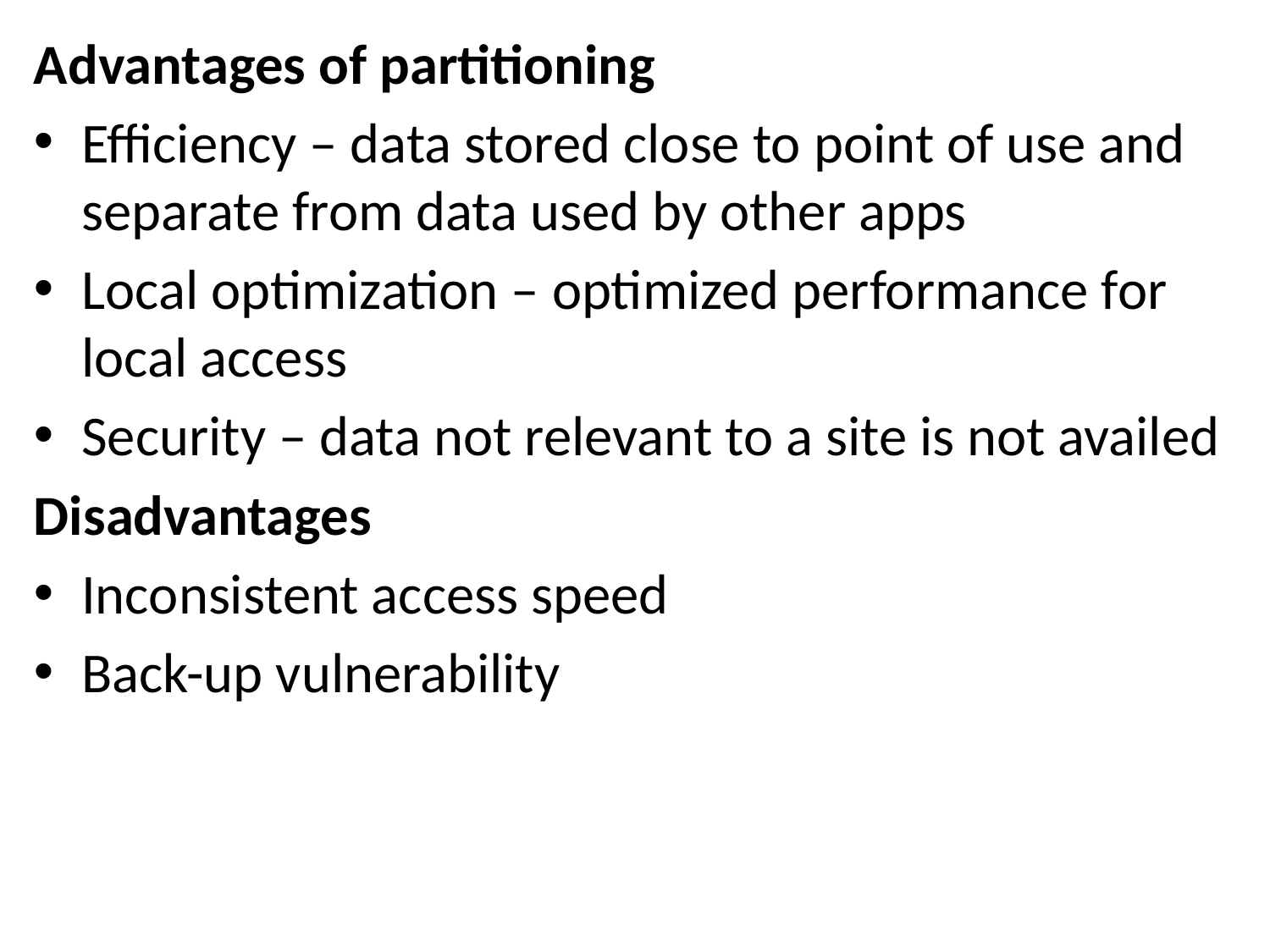

Advantages of partitioning
Efficiency – data stored close to point of use and separate from data used by other apps
Local optimization – optimized performance for local access
Security – data not relevant to a site is not availed
Disadvantages
Inconsistent access speed
Back-up vulnerability